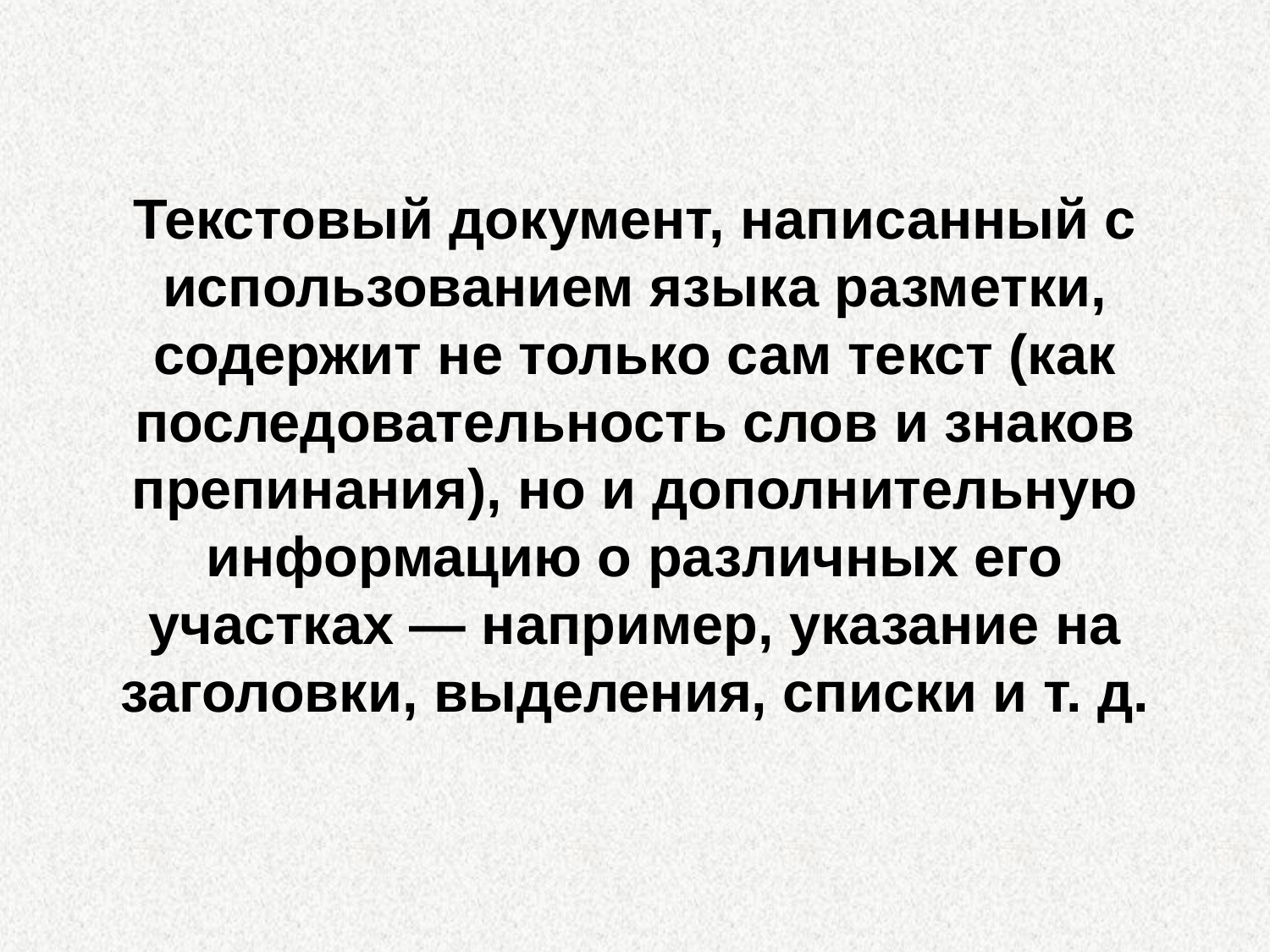

Текстовый документ, написанный с использованием языка разметки, содержит не только сам текст (как последовательность слов и знаков препинания), но и дополнительную информацию о различных его участках — например, указание на заголовки, выделения, списки и т. д.